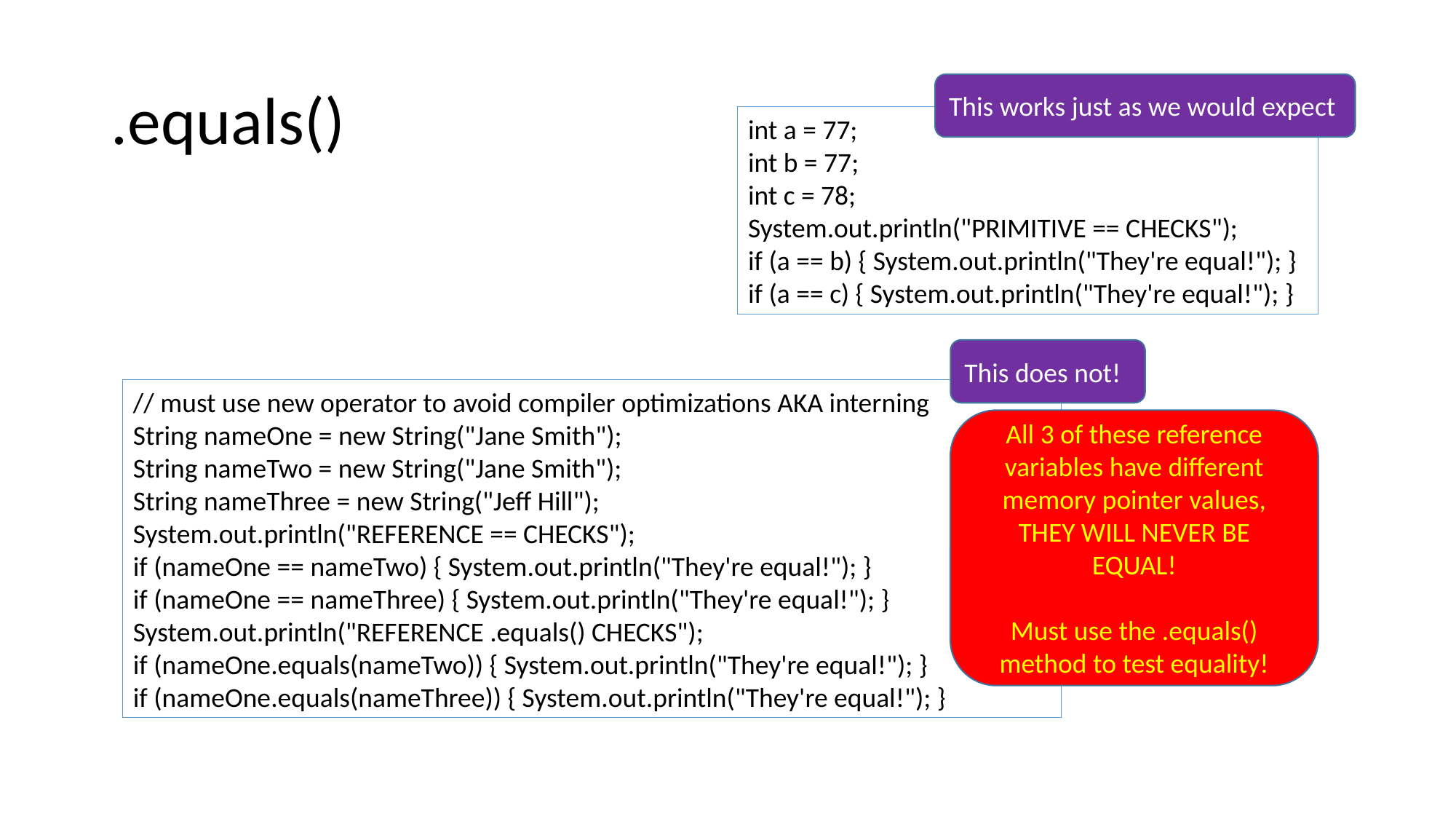

# .equals()
This works just as we would expect
int a = 77;
int b = 77;
int c = 78;
System.out.println("PRIMITIVE == CHECKS");
if (a == b) { System.out.println("They're equal!"); }
if (a == c) { System.out.println("They're equal!"); }
This does not!
// must use new operator to avoid compiler optimizations AKA interning
String nameOne = new String("Jane Smith");
String nameTwo = new String("Jane Smith");
String nameThree = new String("Jeff Hill");
System.out.println("REFERENCE == CHECKS");
if (nameOne == nameTwo) { System.out.println("They're equal!"); }
if (nameOne == nameThree) { System.out.println("They're equal!"); }
System.out.println("REFERENCE .equals() CHECKS");
if (nameOne.equals(nameTwo)) { System.out.println("They're equal!"); }
if (nameOne.equals(nameThree)) { System.out.println("They're equal!"); }
All 3 of these reference variables have different memory pointer values, THEY WILL NEVER BE EQUAL!

Must use the .equals() method to test equality!